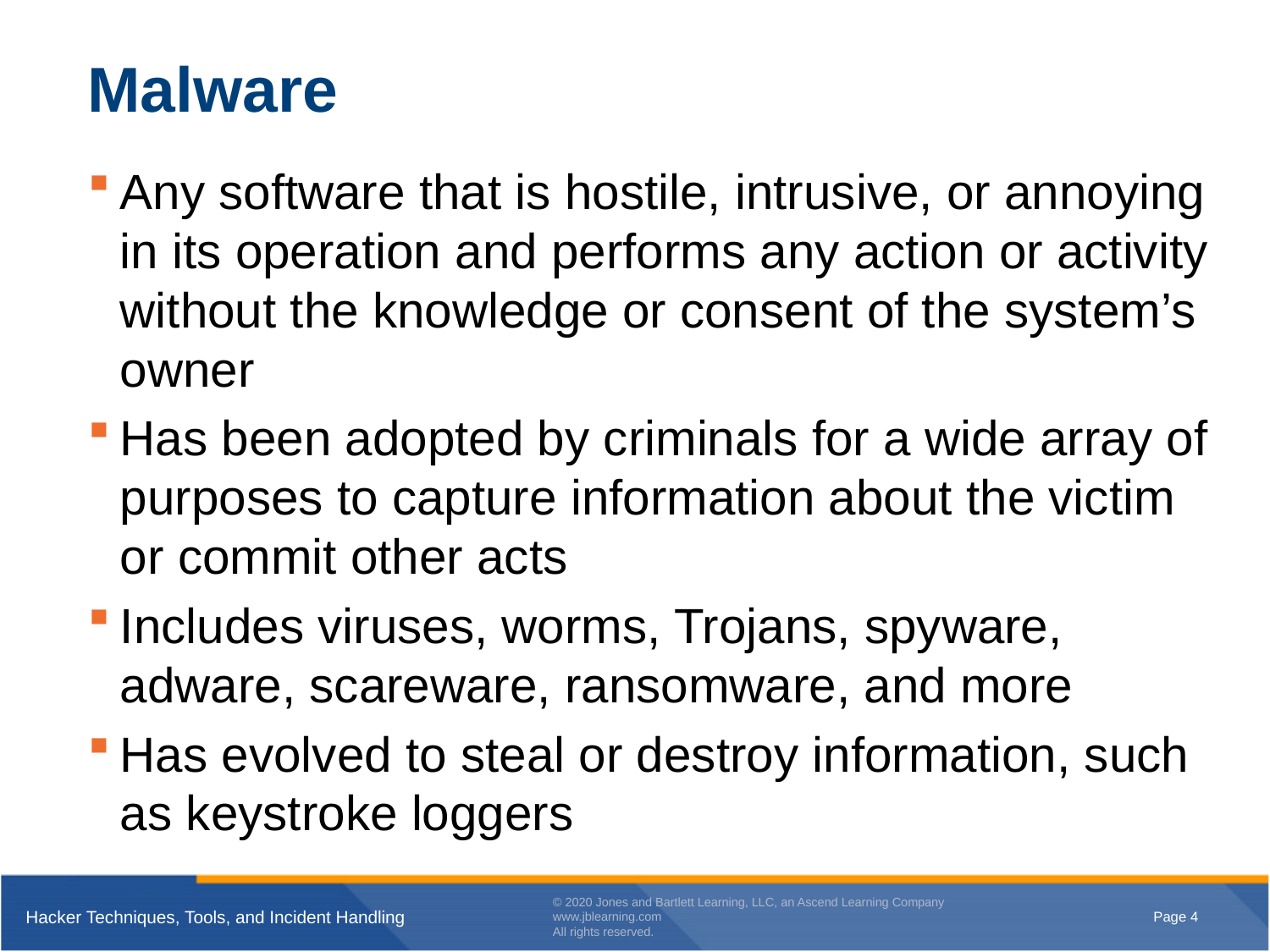

# Malware
Any software that is hostile, intrusive, or annoying in its operation and performs any action or activity without the knowledge or consent of the system’s owner
Has been adopted by criminals for a wide array of purposes to capture information about the victim or commit other acts
Includes viruses, worms, Trojans, spyware, adware, scareware, ransomware, and more
Has evolved to steal or destroy information, such as keystroke loggers